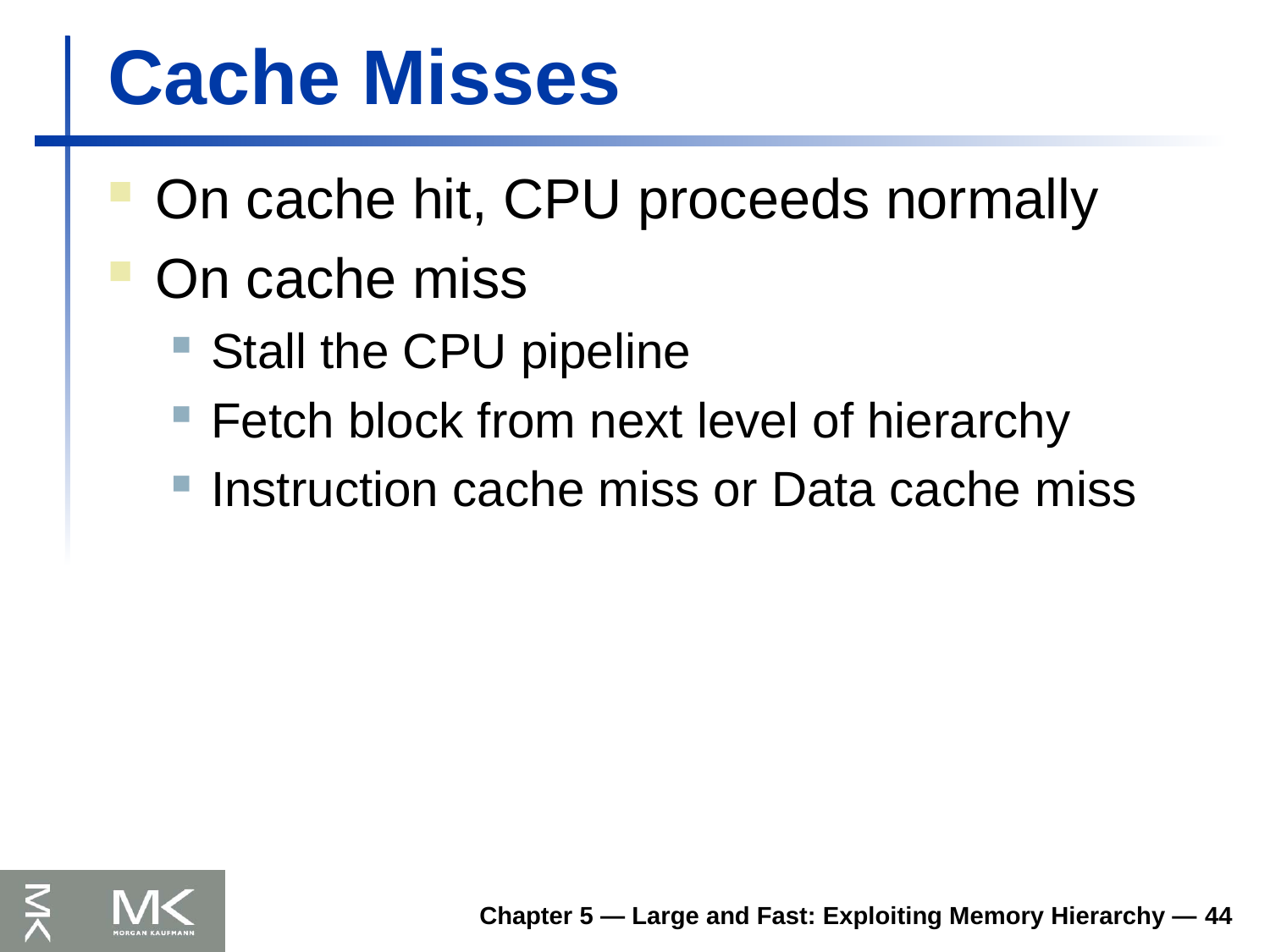

# Cache Misses
On cache hit, CPU proceeds normally
On cache miss
Stall the CPU pipeline
Fetch block from next level of hierarchy
Instruction cache miss or Data cache miss
Chapter 5 — Large and Fast: Exploiting Memory Hierarchy — 44